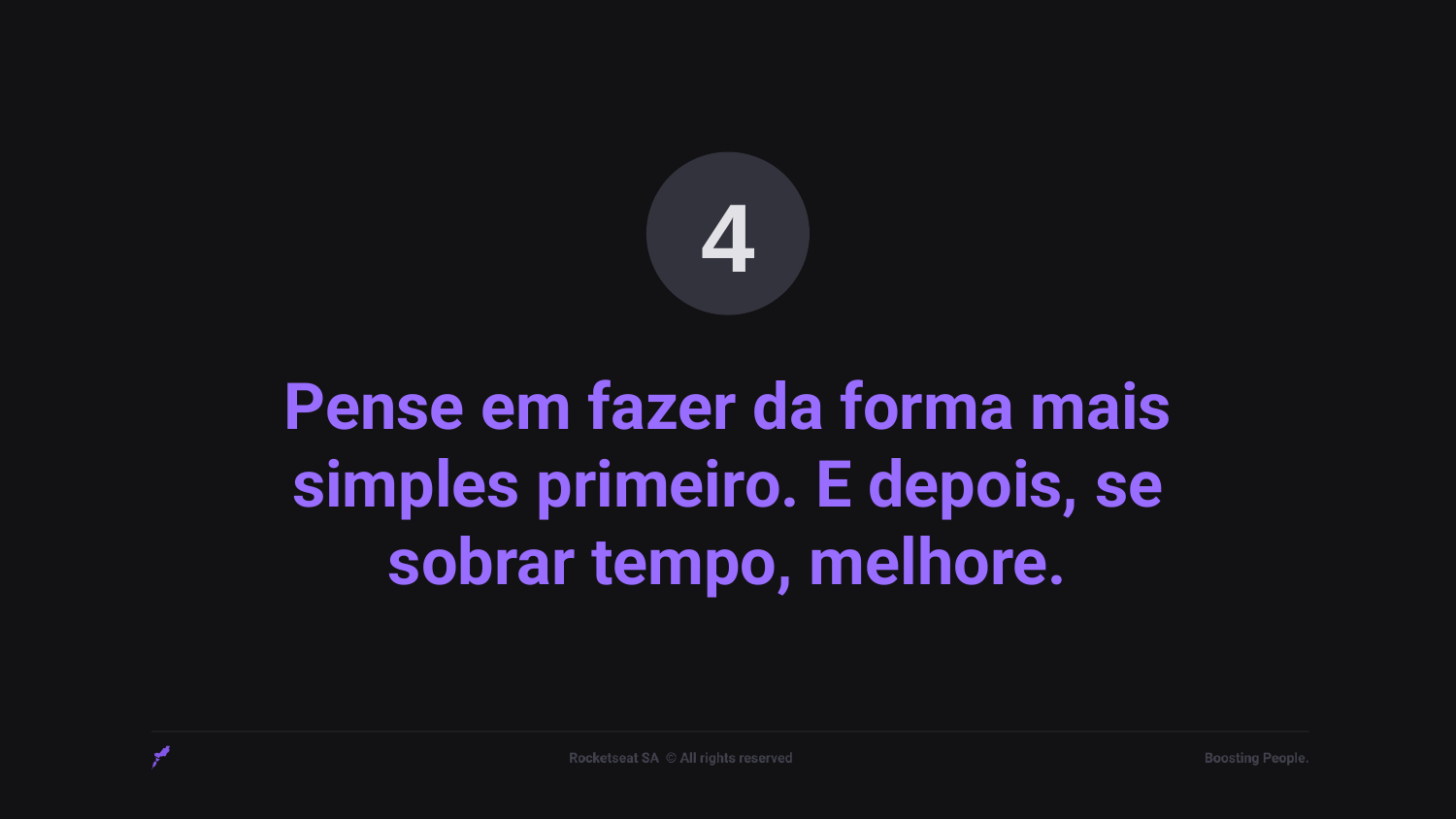

4
# Pense em fazer da forma mais simples primeiro. E depois, se sobrar tempo, melhore.